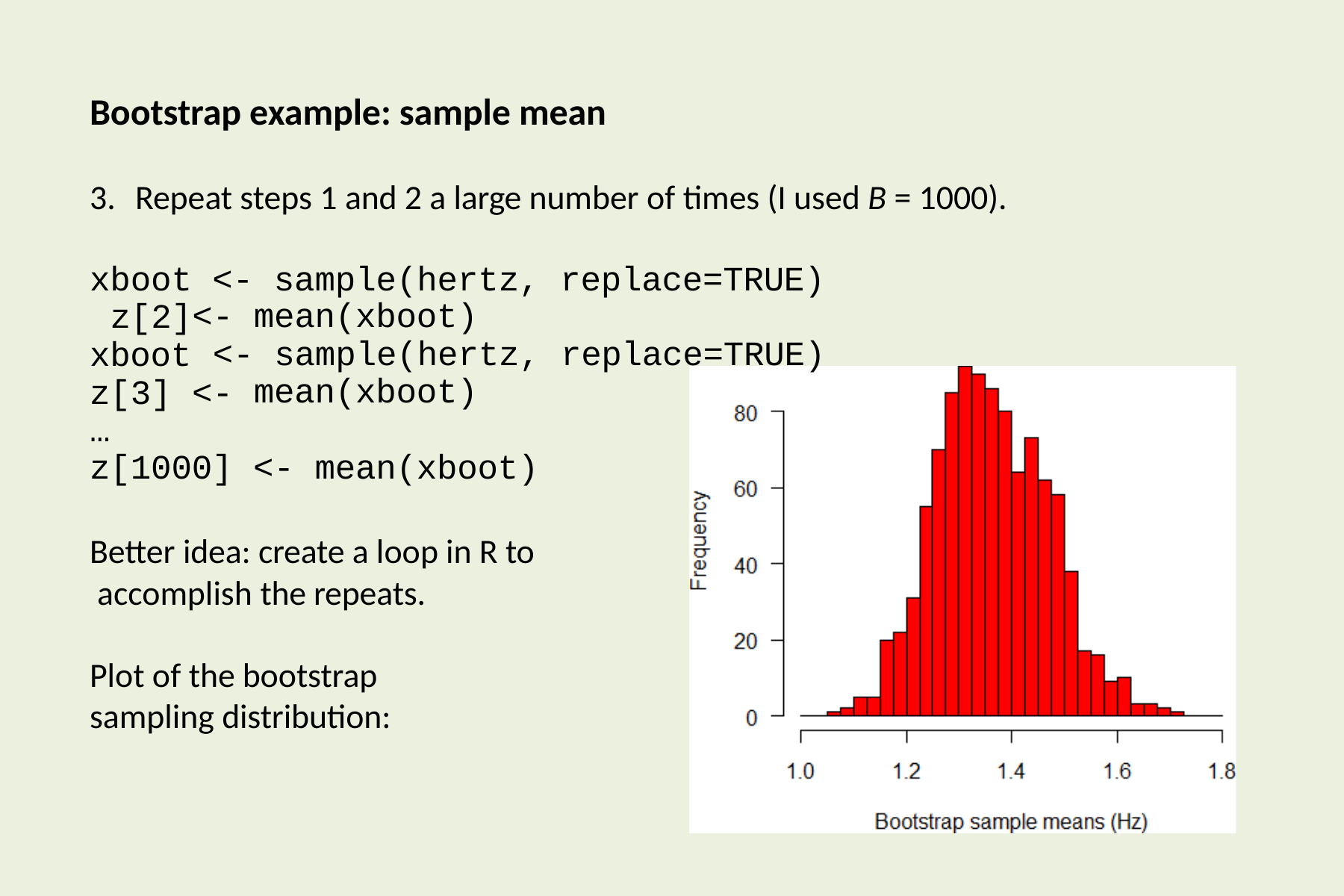

# Bootstrap example: sample mean
3.	Repeat steps 1 and 2 a large number of times (I used B = 1000).
xboot <- sample(hertz, replace=TRUE)  z[2]
xboot  z[3] <-
…
<- mean(xboot)
<- sample(hertz, replace=TRUE)

mean(xboot)
z[1000] <- mean(xboot)

Better idea: create a loop in R to  accomplish the repeats.

Plot of the bootstrap  sampling distribution: